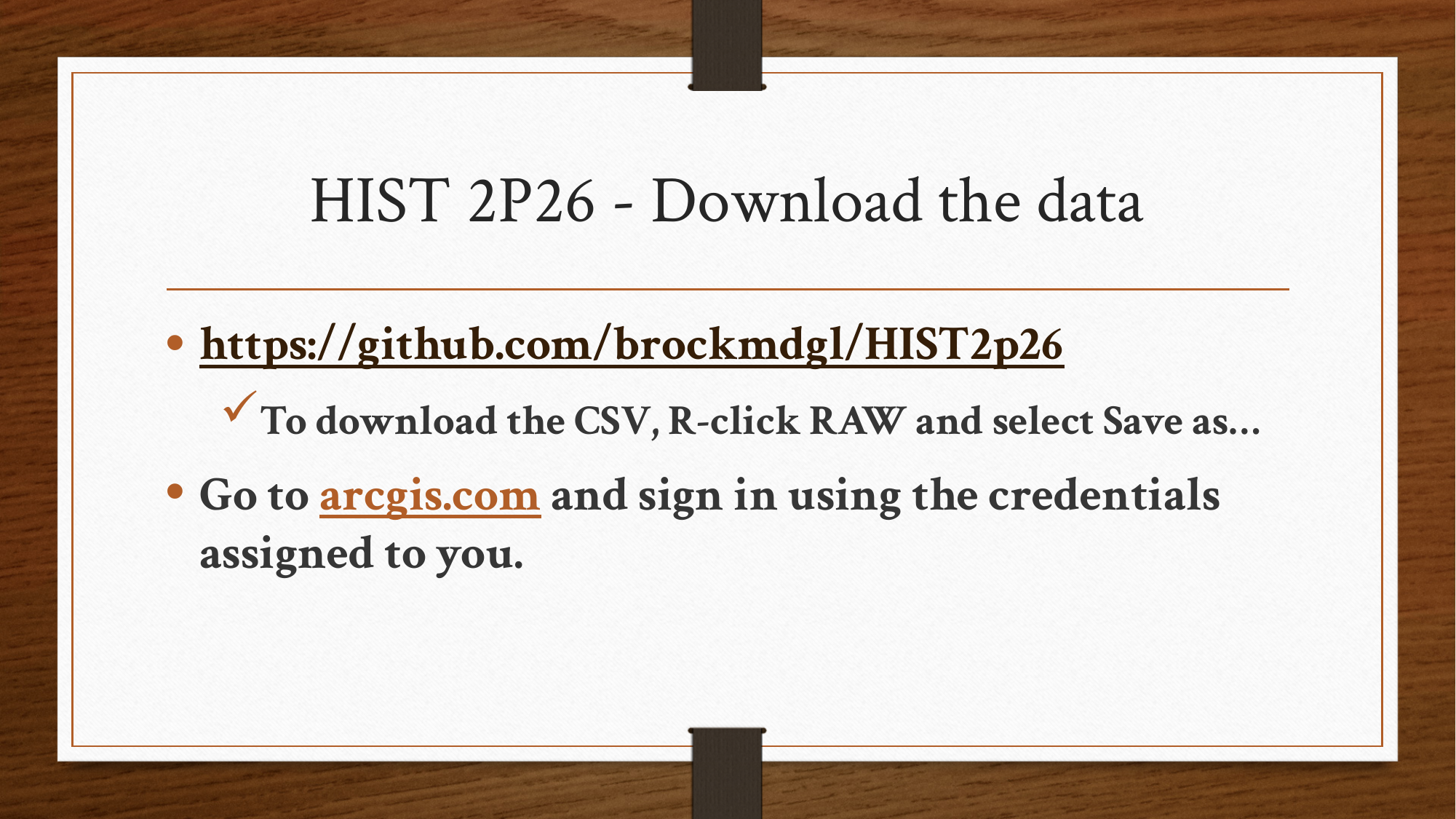

# HIST 2P26 - Download the data
https://github.com/brockmdgl/HIST2p26
To download the CSV, R-click RAW and select Save as…
Go to arcgis.com and sign in using the credentials assigned to you.